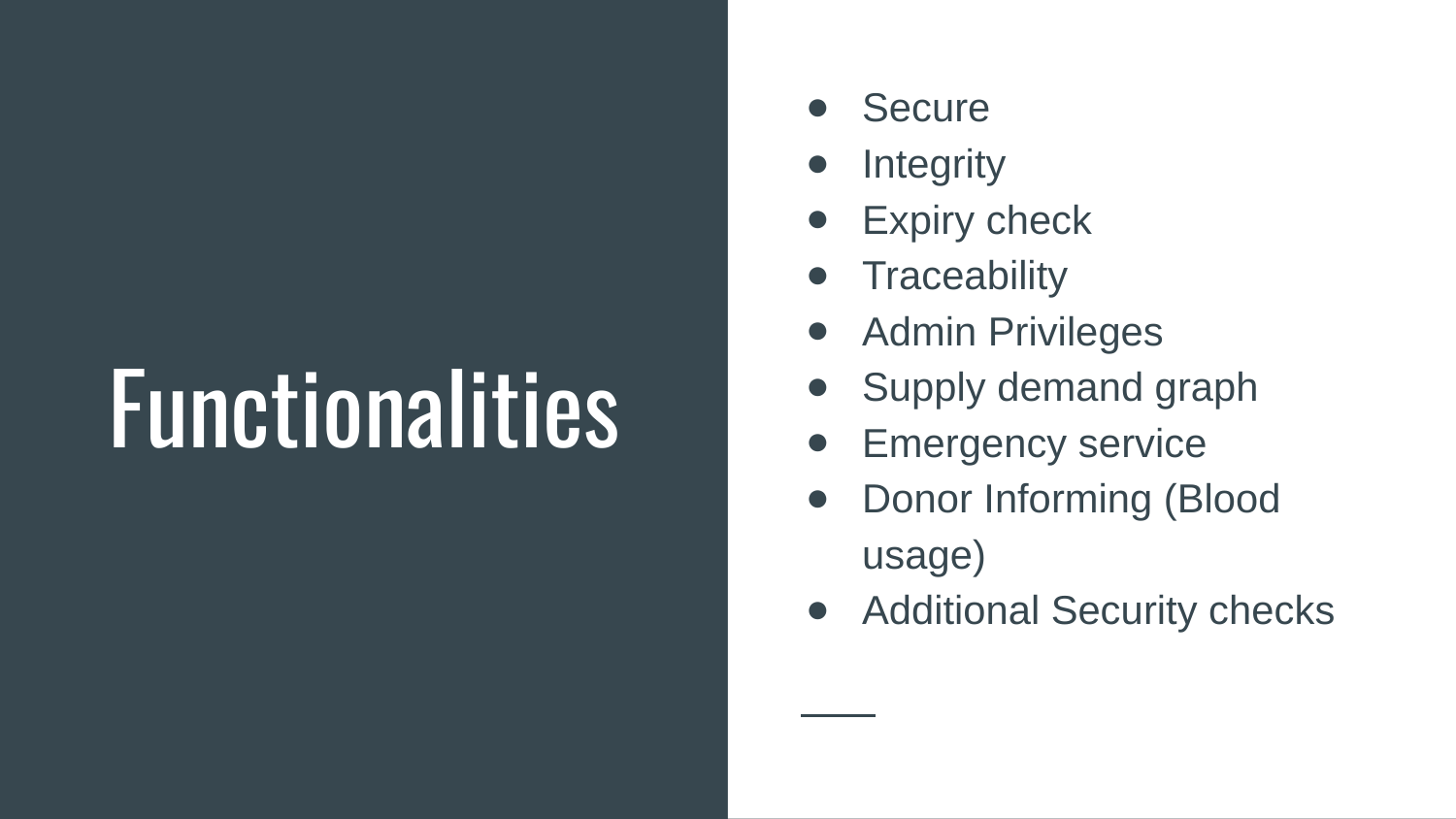

Secure
Integrity
Expiry check
Traceability
Admin Privileges
Supply demand graph
Emergency service
Donor Informing (Blood usage)
Additional Security checks
# Functionalities